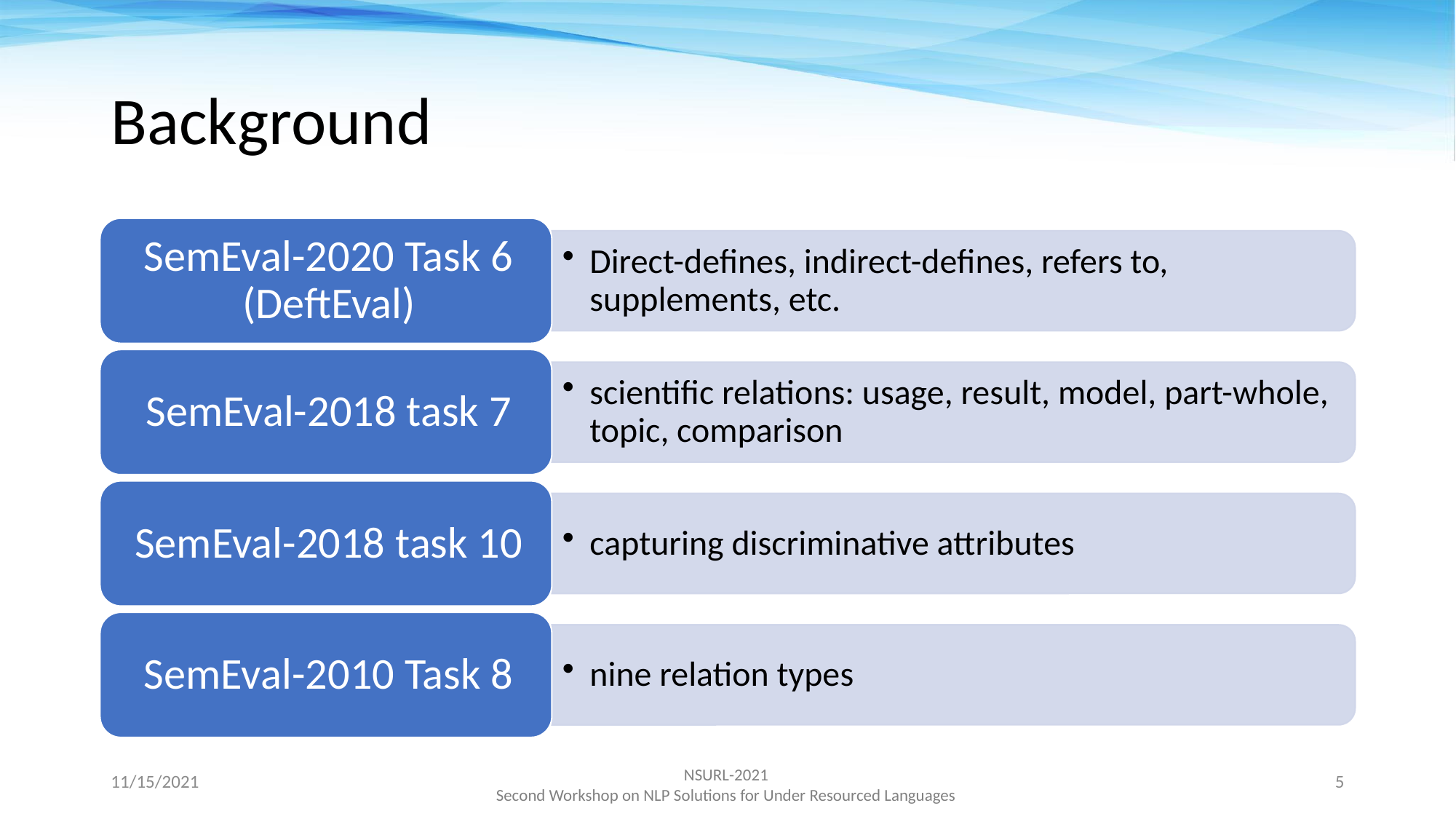

# Background
Direct-defines, indirect-defines, refers to, supplements, etc.
SemEval-2020 Task 6 (DeftEval)
scientific relations: usage, result, model, part-whole, topic, comparison
SemEval-2018 task 7
capturing discriminative attributes
SemEval-2018 task 10
nine relation types
SemEval-2010 Task 8
11/15/2021
5